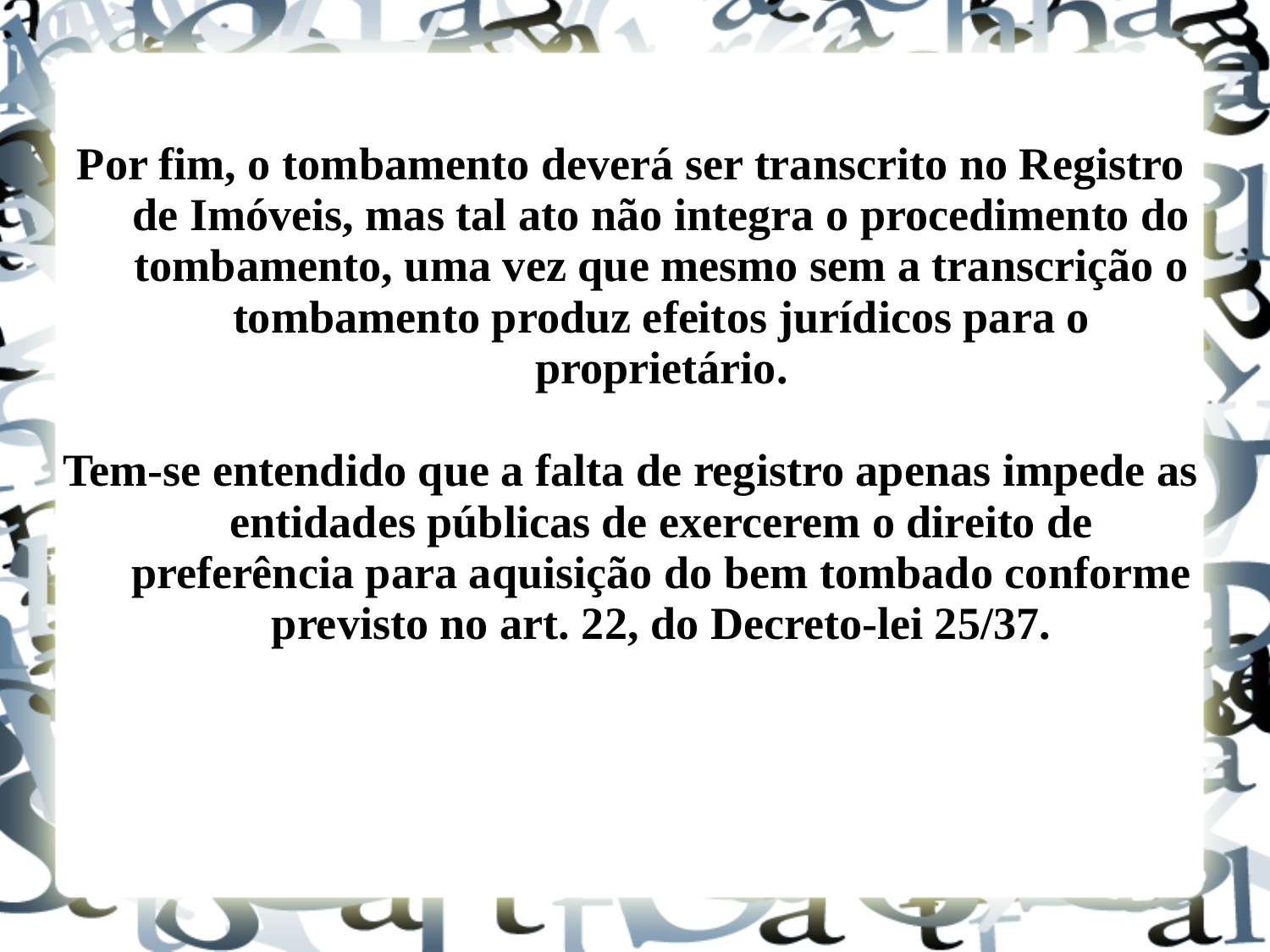

Por fim, o tombamento deverá ser transcrito no Registro de Imóveis, mas tal ato não integra o procedimento do tombamento, uma vez que mesmo sem a transcrição o tombamento produz efeitos jurídicos para o proprietário.

Tem-se entendido que a falta de registro apenas impede as entidades públicas de exercerem o direito de preferência para aquisição do bem tombado conforme previsto no art. 22, do Decreto-lei 25/37.